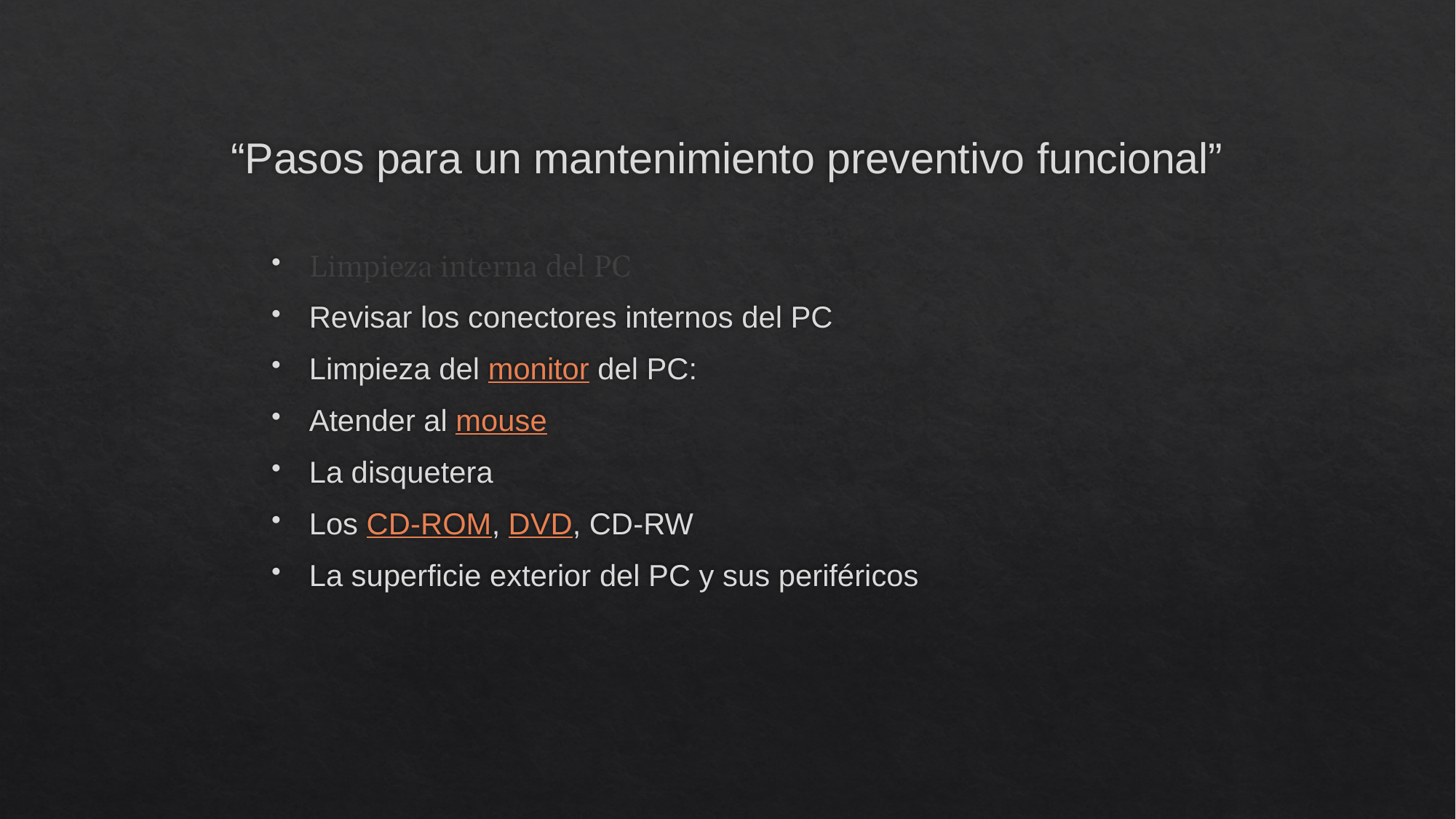

# “Pasos para un mantenimiento preventivo funcional”
Limpieza interna del PC
Revisar los conectores internos del PC
Limpieza del monitor del PC:
Atender al mouse
La disquetera
Los CD-ROM, DVD, CD-RW
La superficie exterior del PC y sus periféricos